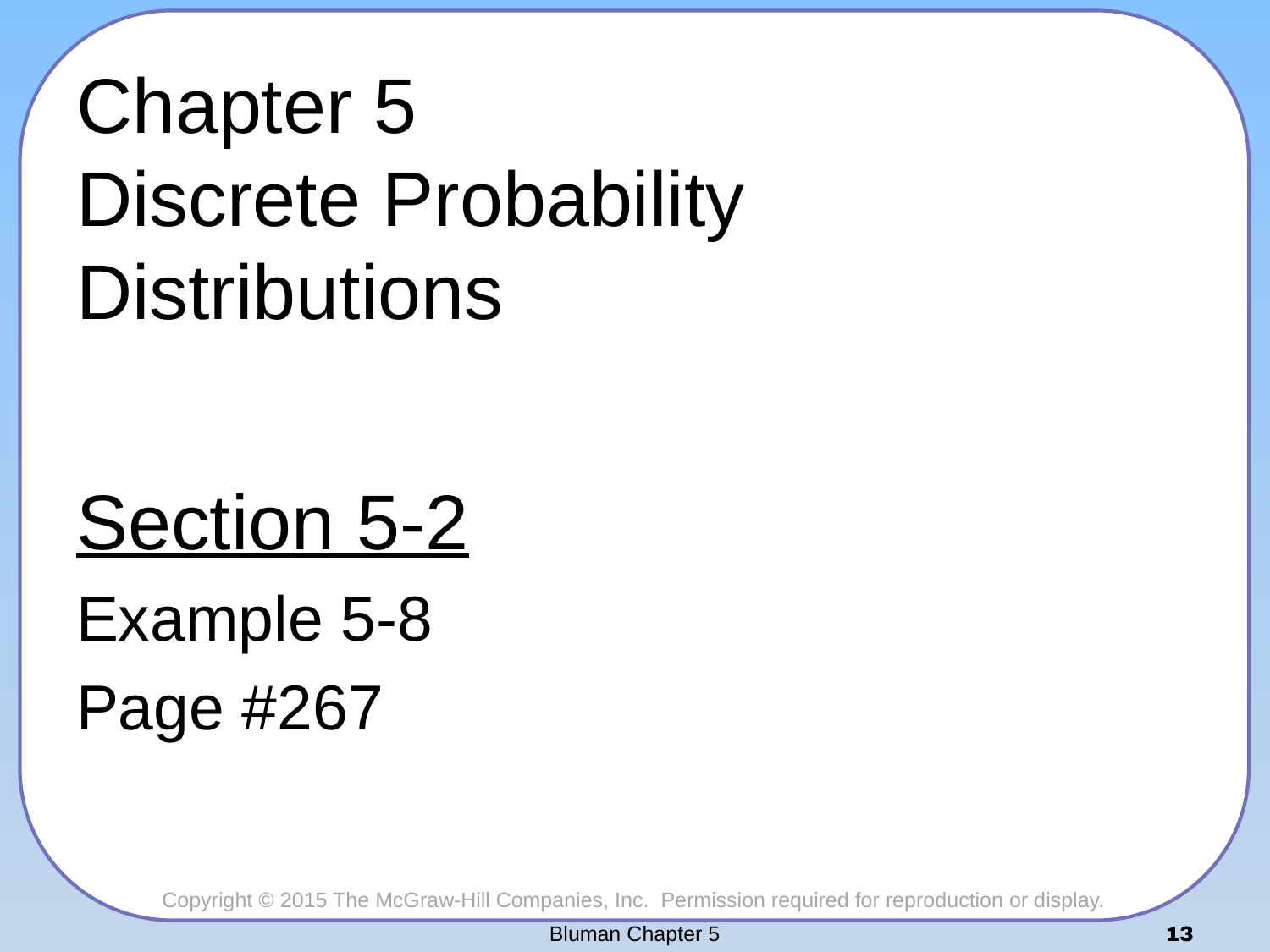

# Chapter 5 Discrete Probability Distributions
Section 5-2
Example 5-8
Page #267
Bluman Chapter 5
13